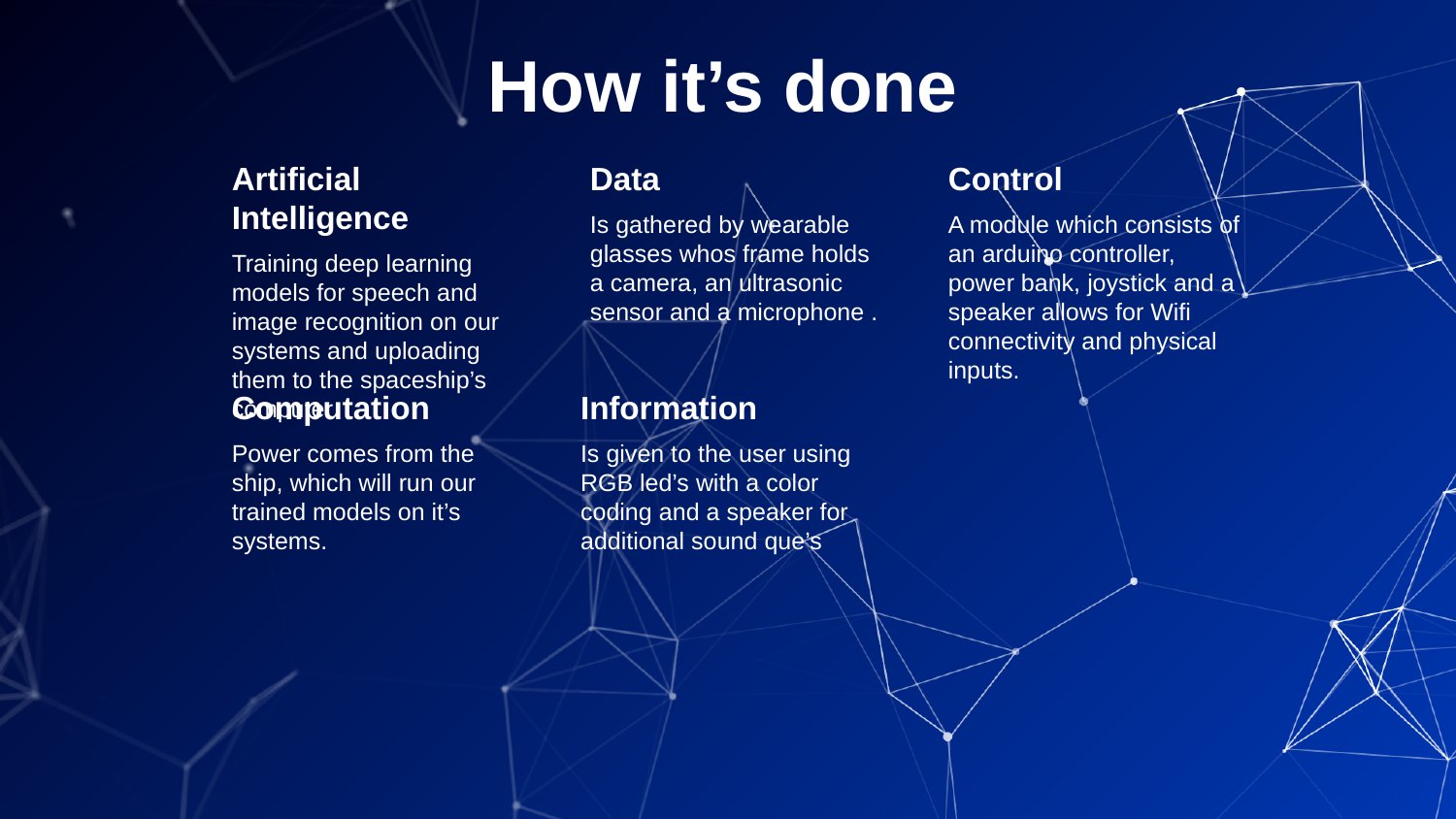

# How it’s done
Artificial Intelligence
Training deep learning models for speech and image recognition on our systems and uploading them to the spaceship’s computer
Data
Is gathered by wearable glasses whos frame holds a camera, an ultrasonic sensor and a microphone .
Control
A module which consists of an arduino controller, power bank, joystick and a speaker allows for Wifi connectivity and physical inputs.

Computation
Power comes from the ship, which will run our trained models on it’s systems.
Information
Is given to the user using RGB led’s with a color coding and a speaker for additional sound que’s

9